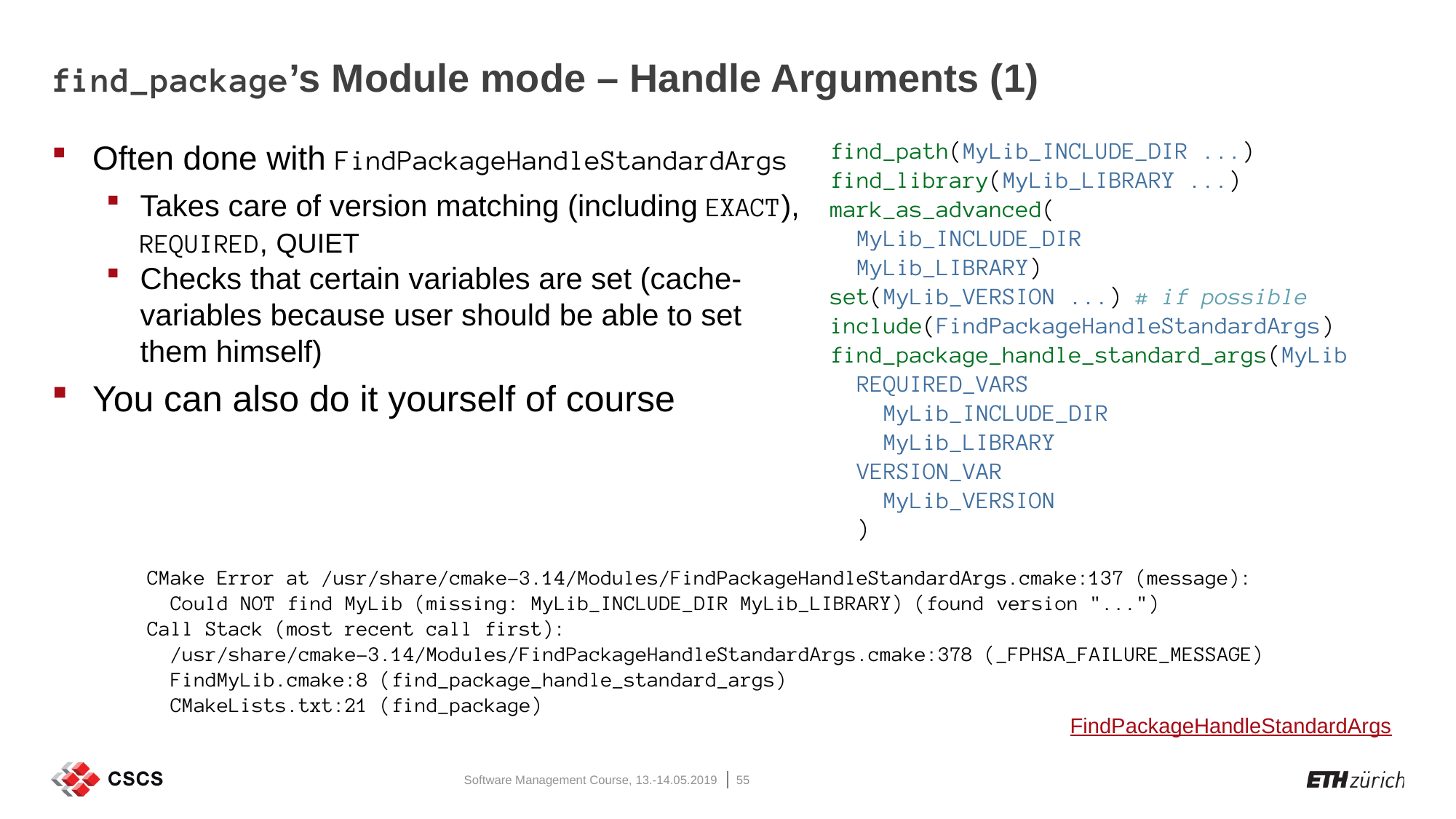

# find_package’s Module mode – Handle Arguments (1)
Often done with FindPackageHandleStandardArgs
Takes care of version matching (including EXACT),
REQUIRED, QUIET
Checks that certain variables are set (cache-
variables because user should be able to set
them himself)
You can also do it yourself of course

find_path(MyLib_INCLUDE_DIR ...)
find_library(MyLib_LIBRARY ...)
mark_as_advanced(
  MyLib_INCLUDE_DIR
  MyLib_LIBRARY)
set(MyLib_VERSION ...) # if possible
include(FindPackageHandleStandardArgs)
find_package_handle_standard_args(MyLib
  REQUIRED_VARS
    MyLib_INCLUDE_DIR
    MyLib_LIBRARY
  VERSION_VAR
    MyLib_VERSION
  )
CMake Error at /usr/share/cmake-3.14/Modules/FindPackageHandleStandardArgs.cmake:137 (message):
  Could NOT find MyLib (missing: MyLib_INCLUDE_DIR MyLib_LIBRARY) (found version "...")
Call Stack (most recent call first):
  /usr/share/cmake-3.14/Modules/FindPackageHandleStandardArgs.cmake:378 (_FPHSA_FAILURE_MESSAGE)
  FindMyLib.cmake:8 (find_package_handle_standard_args)
  CMakeLists.txt:21 (find_package)
FindPackageHandleStandardArgs
Software Management Course, 13.-14.05.2019
55